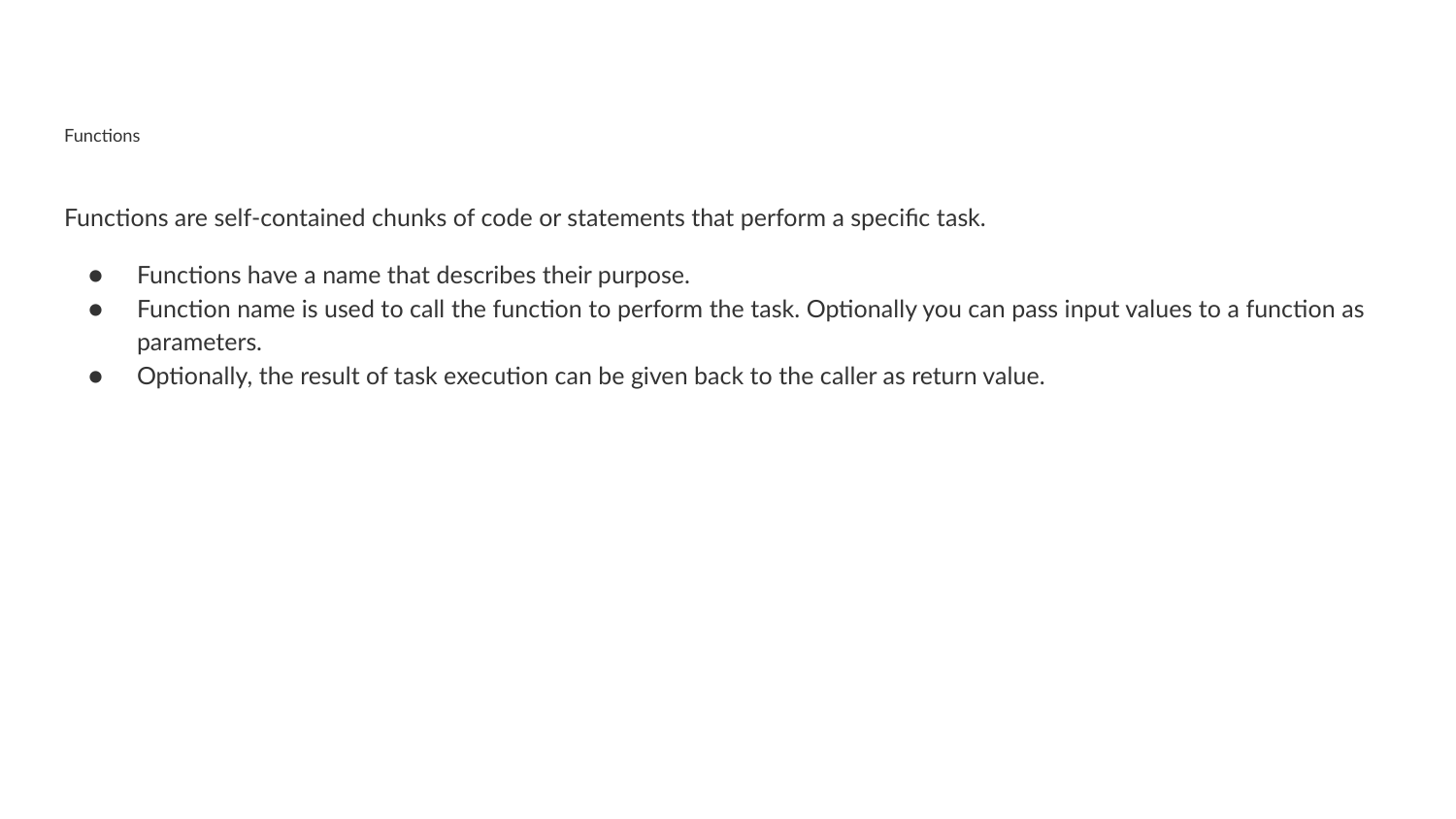

# Functions
Functions are self-contained chunks of code or statements that perform a specific task.
Functions have a name that describes their purpose.
Function name is used to call the function to perform the task. Optionally you can pass input values to a function as parameters.
Optionally, the result of task execution can be given back to the caller as return value.